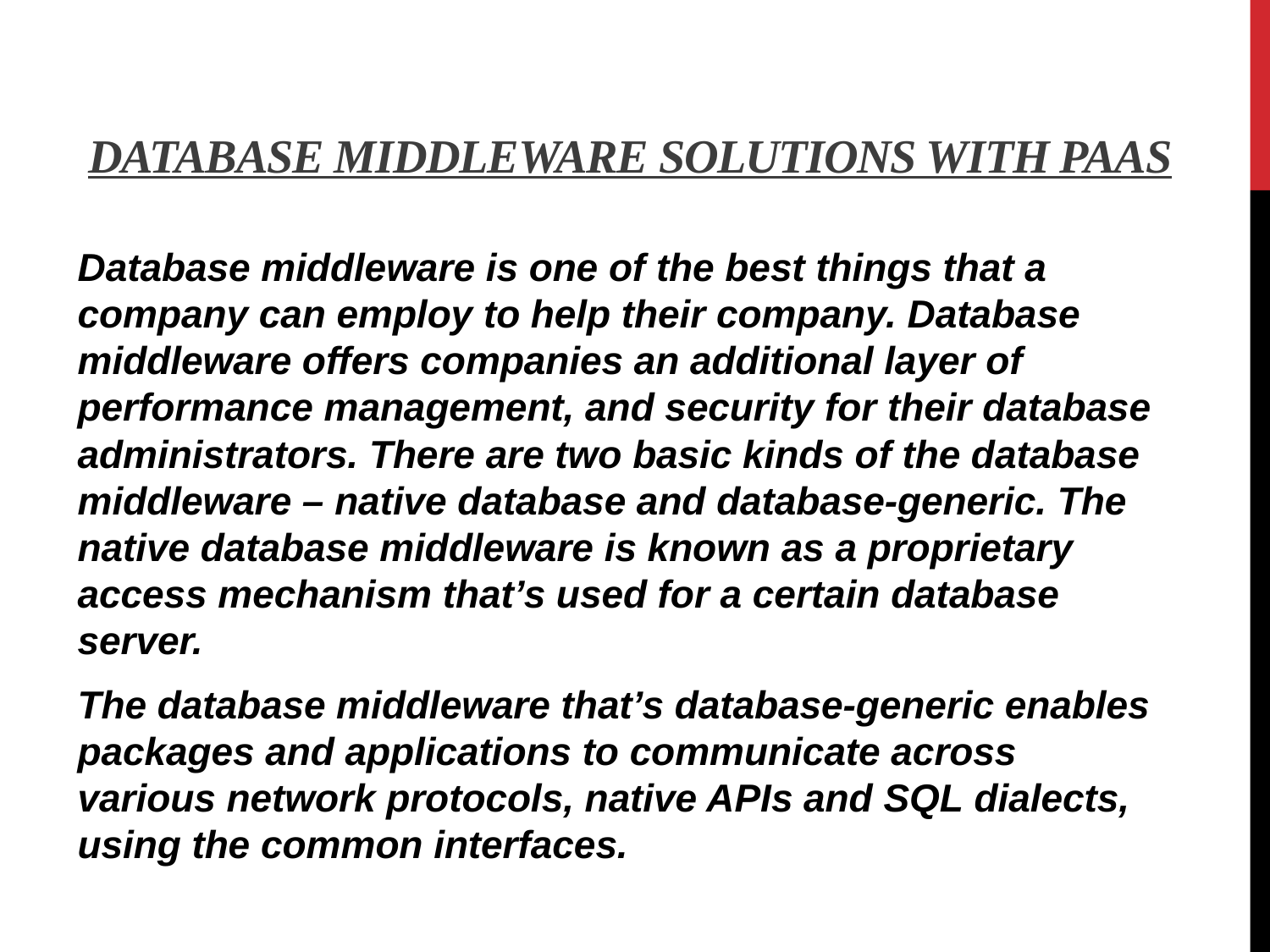

# Database Middleware Solutions with PaaS
Database middleware is one of the best things that a company can employ to help their company. Database middleware offers companies an additional layer of performance management, and security for their database administrators. There are two basic kinds of the database middleware – native database and database-generic. The native database middleware is known as a proprietary access mechanism that’s used for a certain database server.
The database middleware that’s database-generic enables packages and applications to communicate across various network protocols, native APIs and SQL dialects, using the common interfaces.